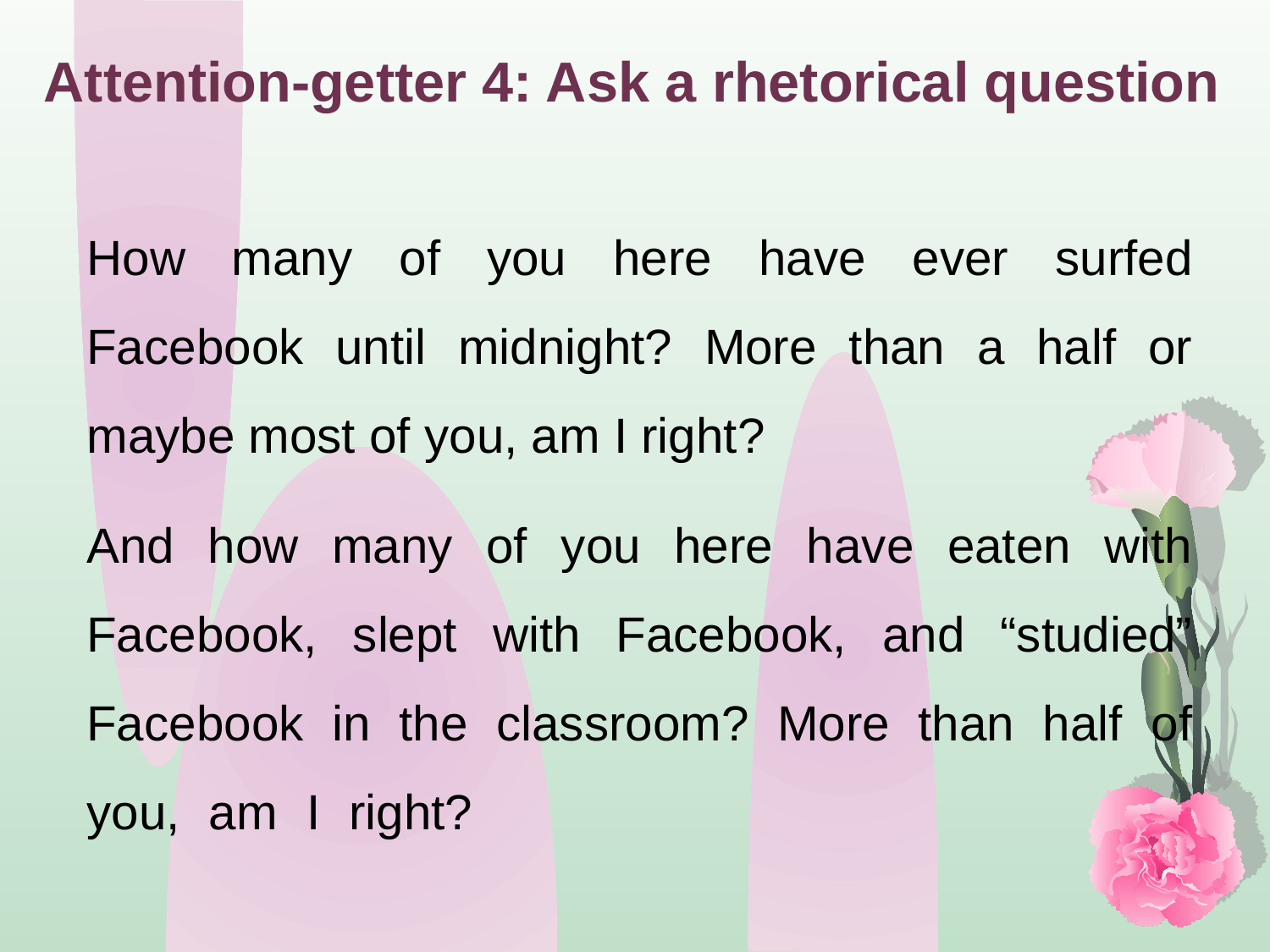

Attention-getter 4: Ask a rhetorical question
How many of you here have ever surfed Facebook until midnight? More than a half or maybe most of you, am I right?
And how many of you here have eaten with Facebook, slept with Facebook, and “studied” Facebook in the classroom? More than half of you, am I right?